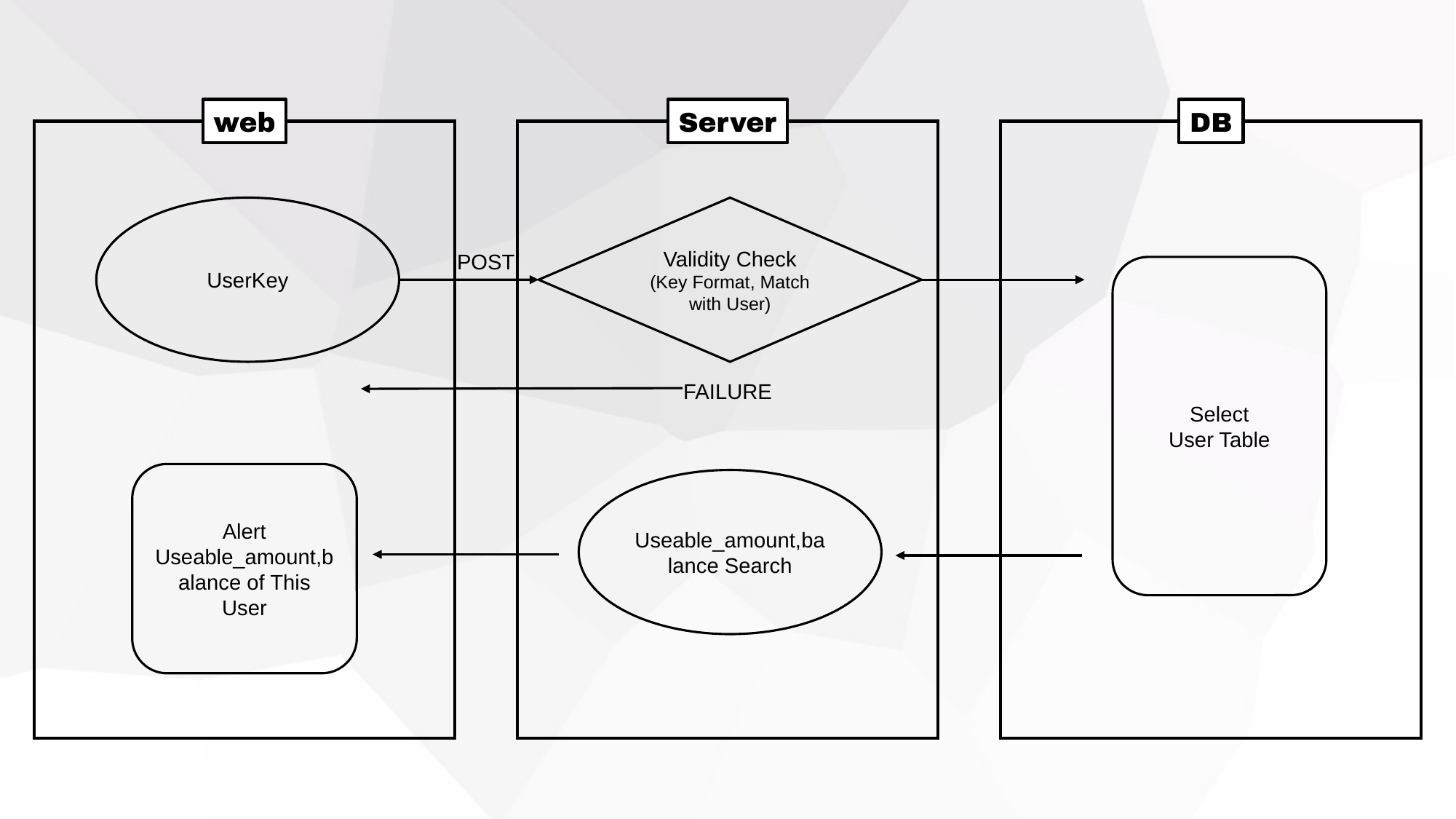

web

Server

DB

UserKey
Validity Check
(Key Format, Match with User)
POST
Select
User Table
FAILURE
Alert
Useable_amount,balance of This User
Useable_amount,balance Search